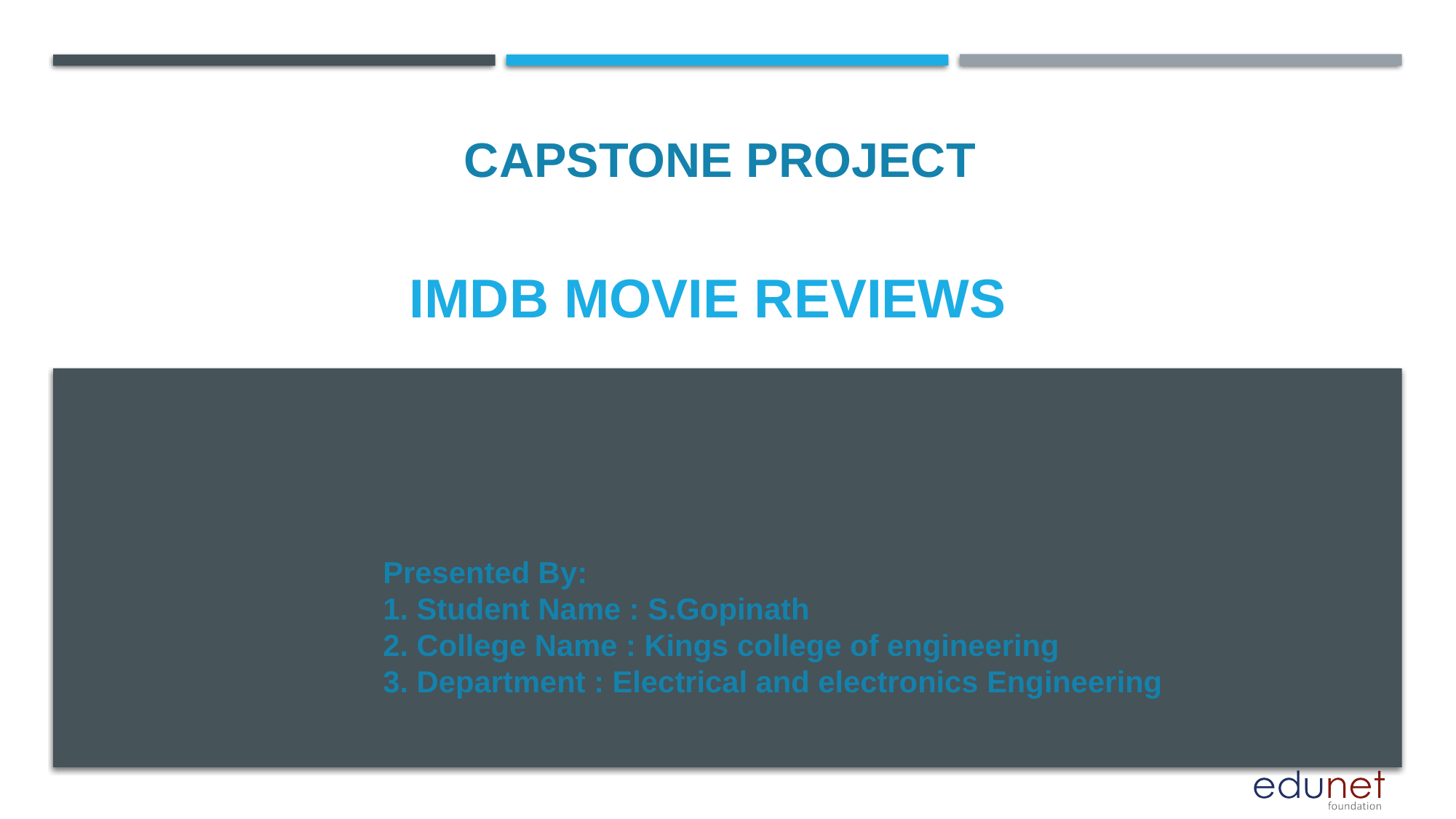

CAPSTONE PROJECT
# IMDB Movie Reviews
Presented By:
1. Student Name : S.Gopinath
2. College Name : Kings college of engineering
3. Department : Electrical and electronics Engineering